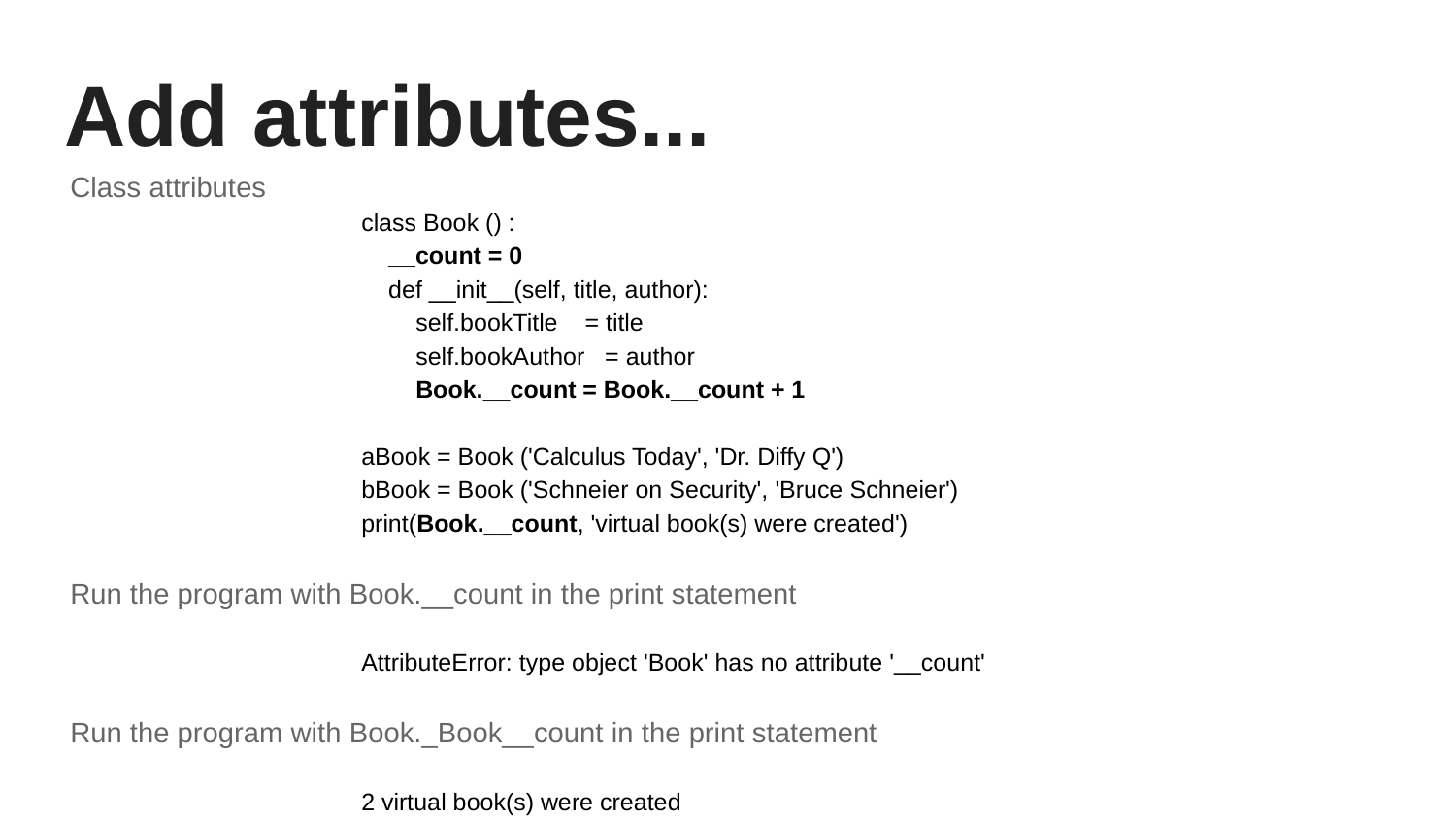

# Add attributes...
Class attributes
class Book () :
    __count = 0
    def __init__(self, title, author):
        self.bookTitle    = title
        self.bookAuthor   = author
        Book.__count = Book.__count + 1

aBook = Book ('Calculus Today', 'Dr. Diffy Q')
bBook = Book ('Schneier on Security', 'Bruce Schneier')
print(Book.__count, 'virtual book(s) were created')

Run the program with Book.__count in the print statement

AttributeError: type object 'Book' has no attribute '__count'

Run the program with Book._Book__count in the print statement

2 virtual book(s) were created